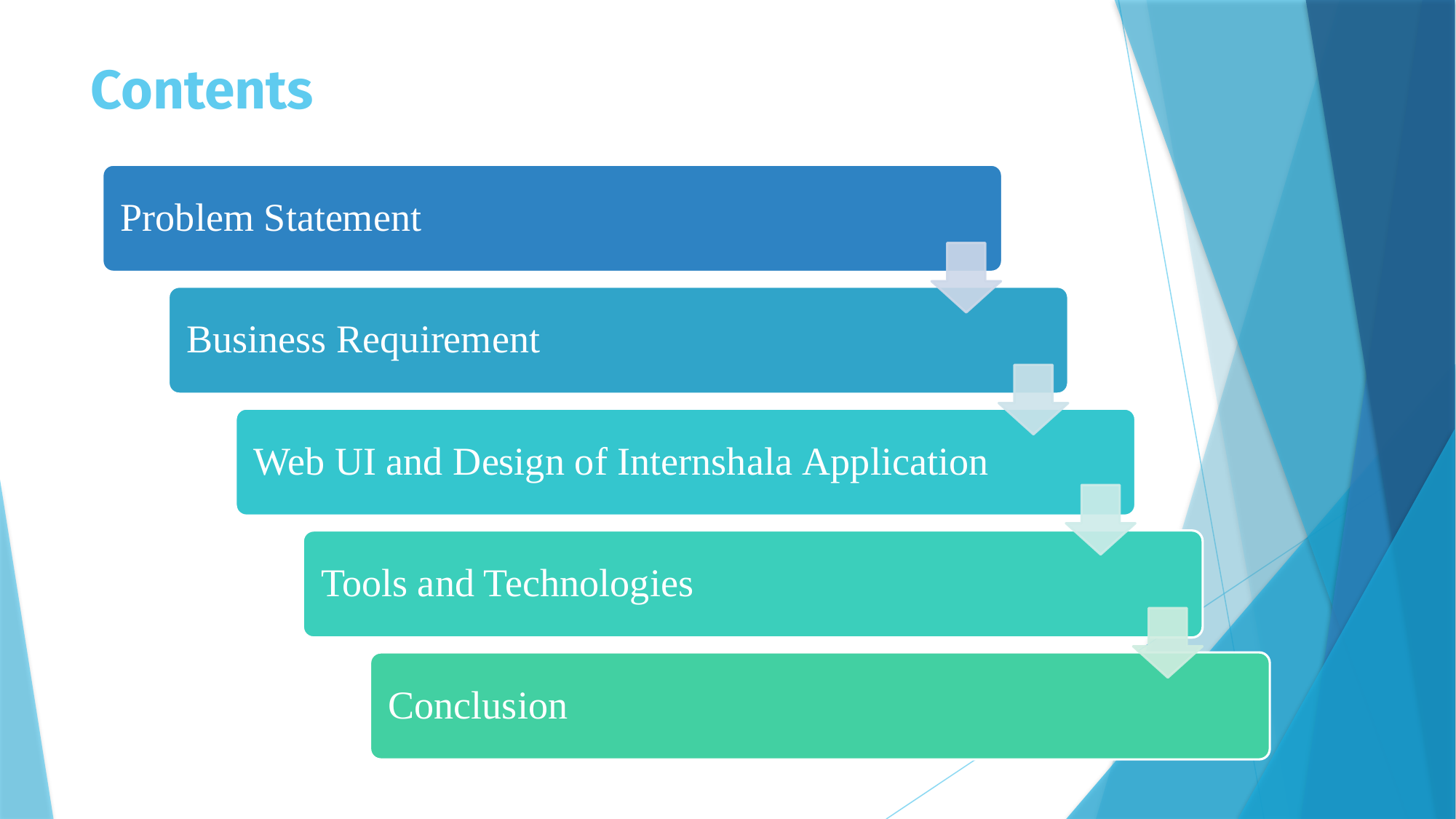

# Contents
Problem Statement
Business Requirement
Web UI and Design of Internshala Application
Tools and Technologies
Conclusion